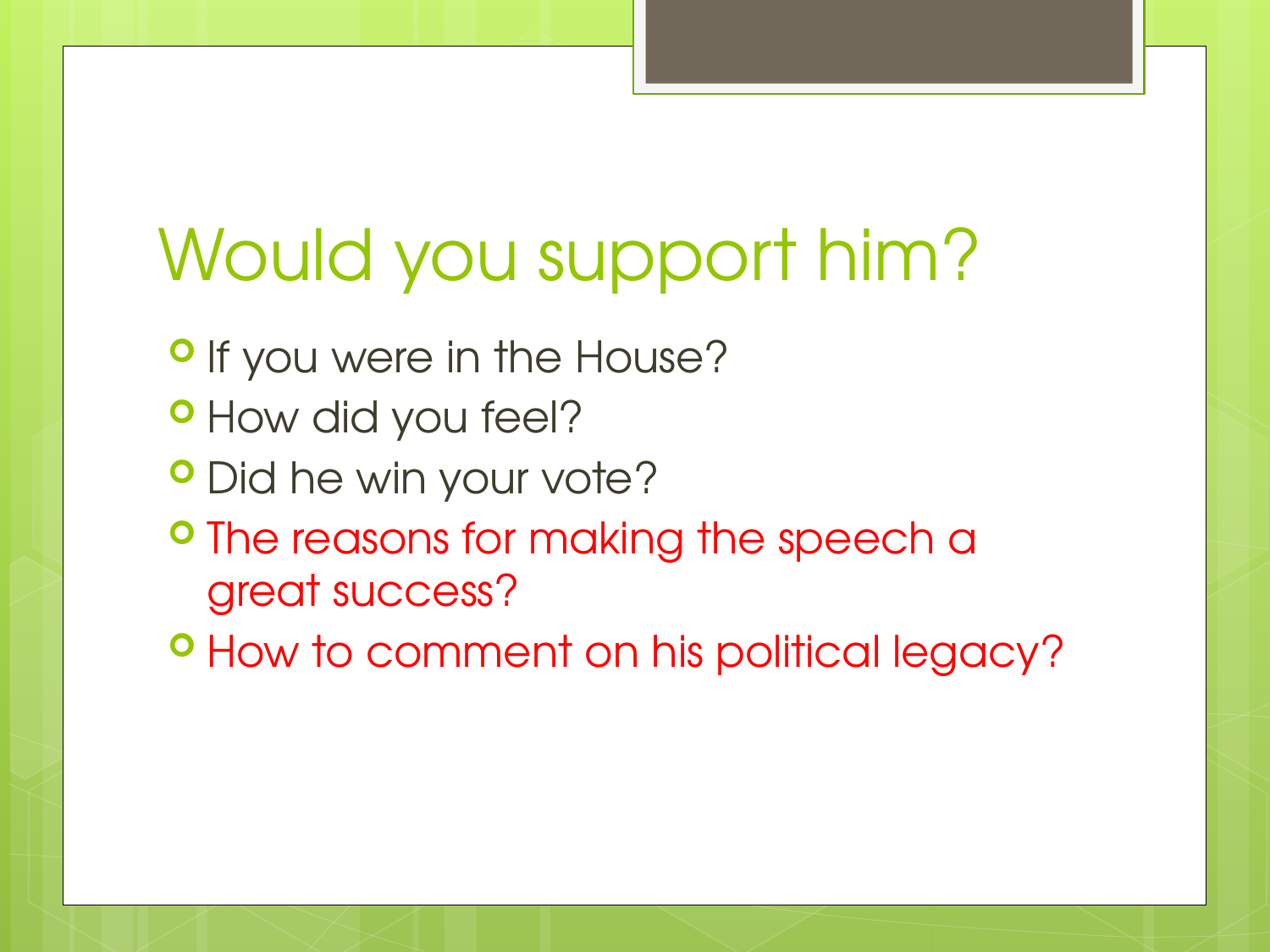

# Would you support him?
If you were in the House?
How did you feel?
Did he win your vote?
The reasons for making the speech a great success?
How to comment on his political legacy?